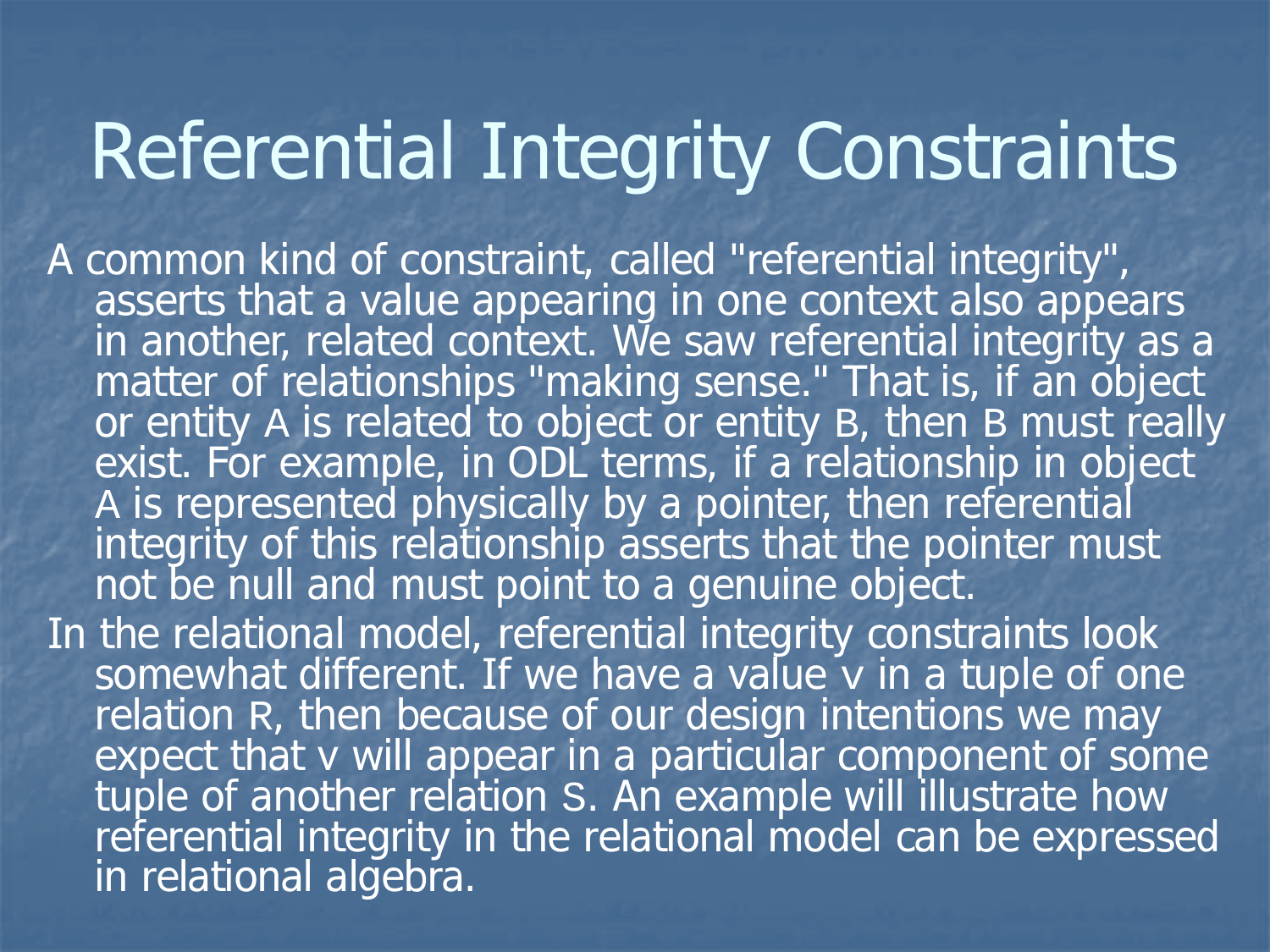

# Referential Integrity Constraints
A common kind of constraint, called "referential integrity", asserts that a value appearing in one context also appears in another, related context. We saw referential integrity as a matter of relationships "making sense." That is, if an object or entity A is related to object or entity B, then B must really exist. For example, in ODL terms, if a relationship in object A is represented physically by a pointer, then referential integrity of this relationship asserts that the pointer must not be null and must point to a genuine object.
In the relational model, referential integrity constraints look somewhat different. If we have a value v in a tuple of one relation R, then because of our design intentions we may expect that v will appear in a particular component of some tuple of another relation S. An example will illustrate how referential integrity in the relational model can be expressed in relational algebra.